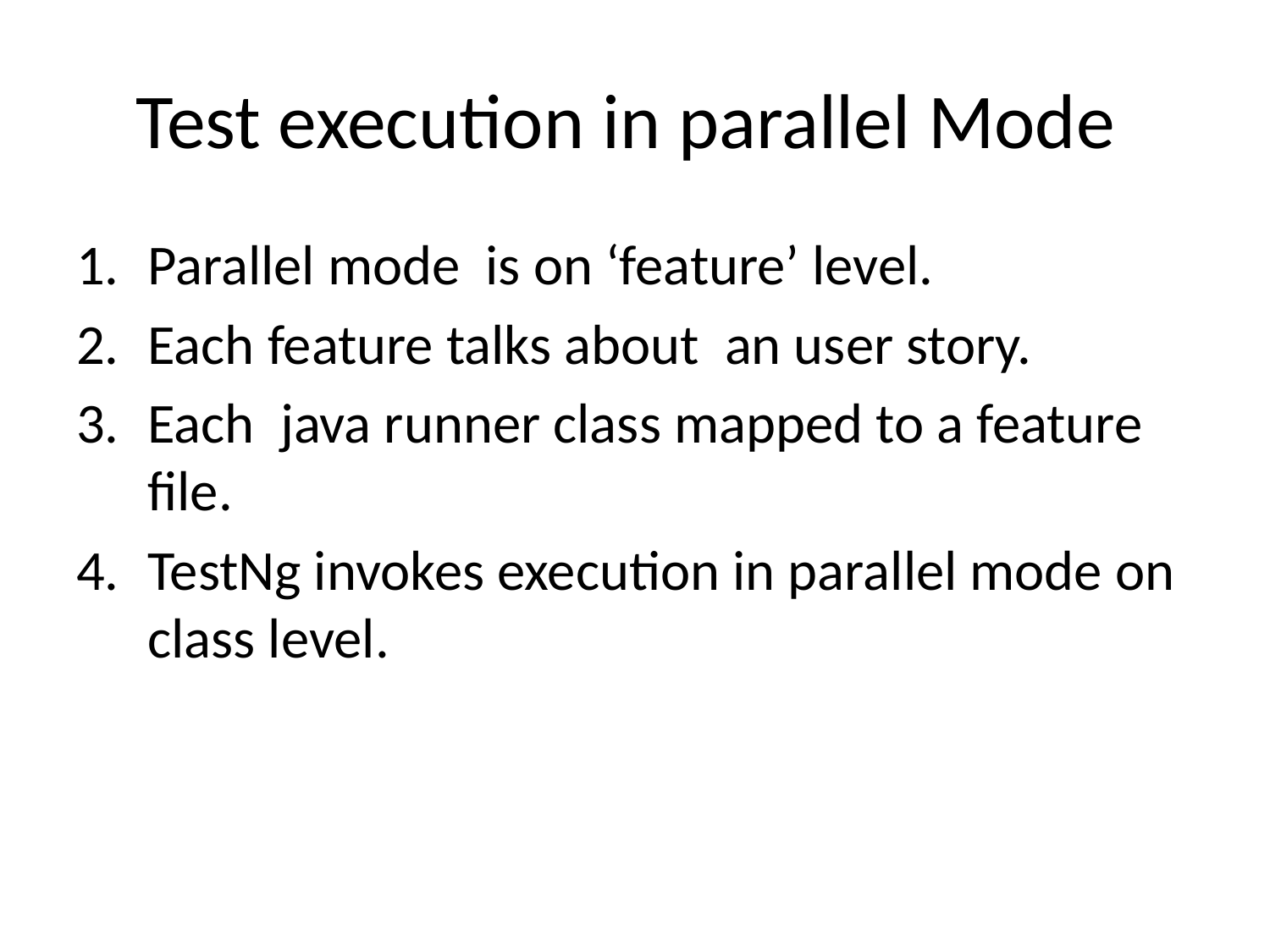

# Test execution in parallel Mode
Parallel mode  is on ‘feature’ level.
Each feature talks about  an user story.
Each  java runner class mapped to a feature file.
TestNg invokes execution in parallel mode on class level.